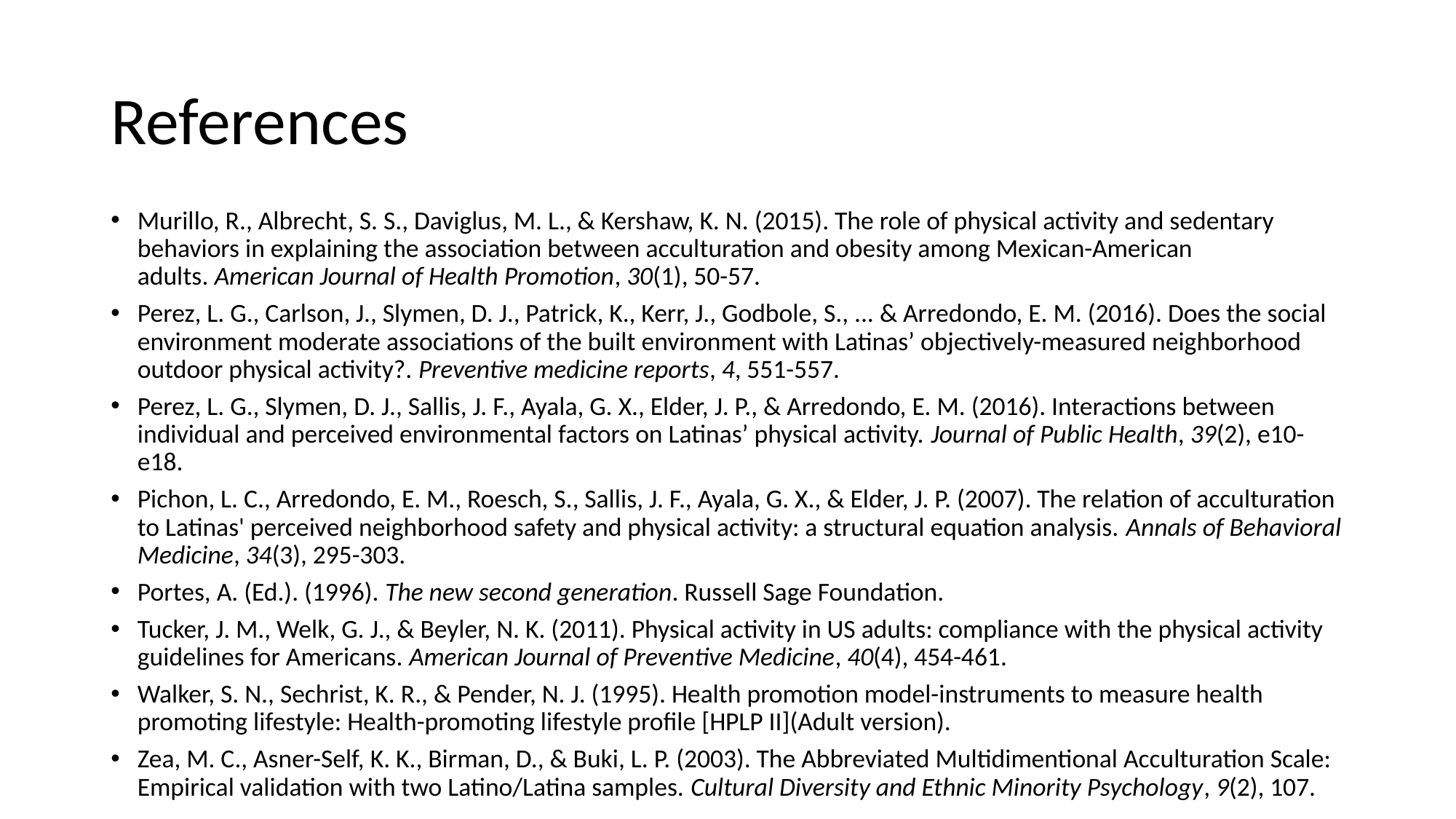

# References
Murillo, R., Albrecht, S. S., Daviglus, M. L., & Kershaw, K. N. (2015). The role of physical activity and sedentary behaviors in explaining the association between acculturation and obesity among Mexican-American adults. American Journal of Health Promotion, 30(1), 50-57.
Perez, L. G., Carlson, J., Slymen, D. J., Patrick, K., Kerr, J., Godbole, S., ... & Arredondo, E. M. (2016). Does the social environment moderate associations of the built environment with Latinas’ objectively-measured neighborhood outdoor physical activity?. Preventive medicine reports, 4, 551-557.
Perez, L. G., Slymen, D. J., Sallis, J. F., Ayala, G. X., Elder, J. P., & Arredondo, E. M. (2016). Interactions between individual and perceived environmental factors on Latinas’ physical activity. Journal of Public Health, 39(2), e10-e18.
Pichon, L. C., Arredondo, E. M., Roesch, S., Sallis, J. F., Ayala, G. X., & Elder, J. P. (2007). The relation of acculturation to Latinas' perceived neighborhood safety and physical activity: a structural equation analysis. Annals of Behavioral Medicine, 34(3), 295-303.
Portes, A. (Ed.). (1996). The new second generation. Russell Sage Foundation.
Tucker, J. M., Welk, G. J., & Beyler, N. K. (2011). Physical activity in US adults: compliance with the physical activity guidelines for Americans. American Journal of Preventive Medicine, 40(4), 454-461.
Walker, S. N., Sechrist, K. R., & Pender, N. J. (1995). Health promotion model-instruments to measure health promoting lifestyle: Health-promoting lifestyle profile [HPLP II](Adult version).
Zea, M. C., Asner-Self, K. K., Birman, D., & Buki, L. P. (2003). The Abbreviated Multidimentional Acculturation Scale: Empirical validation with two Latino/Latina samples. Cultural Diversity and Ethnic Minority Psychology, 9(2), 107.